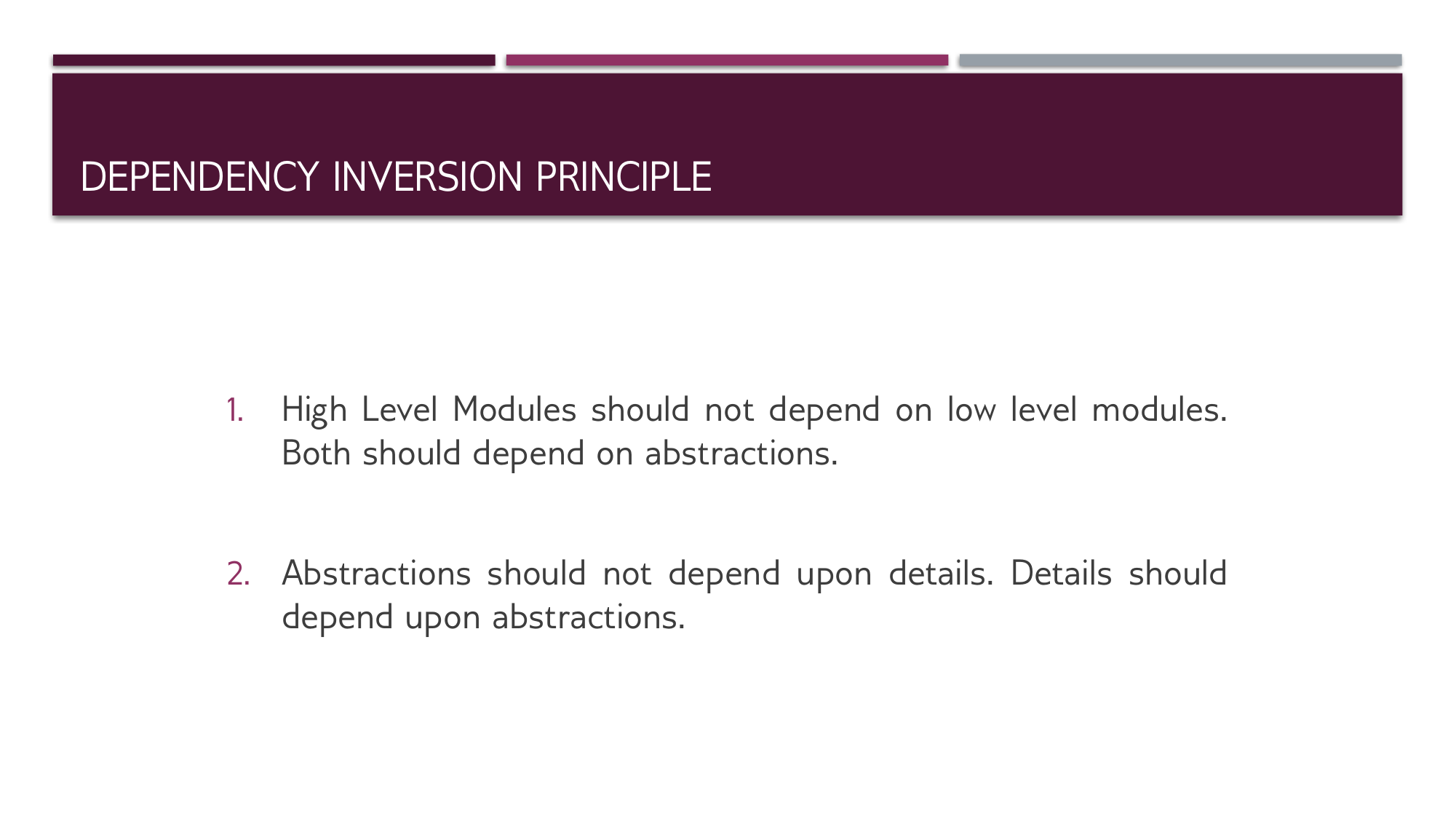

# Dependency inversion principle
High Level Modules should not depend on low level modules. Both should depend on abstractions.

Abstractions should not depend upon details. Details should depend upon abstractions.